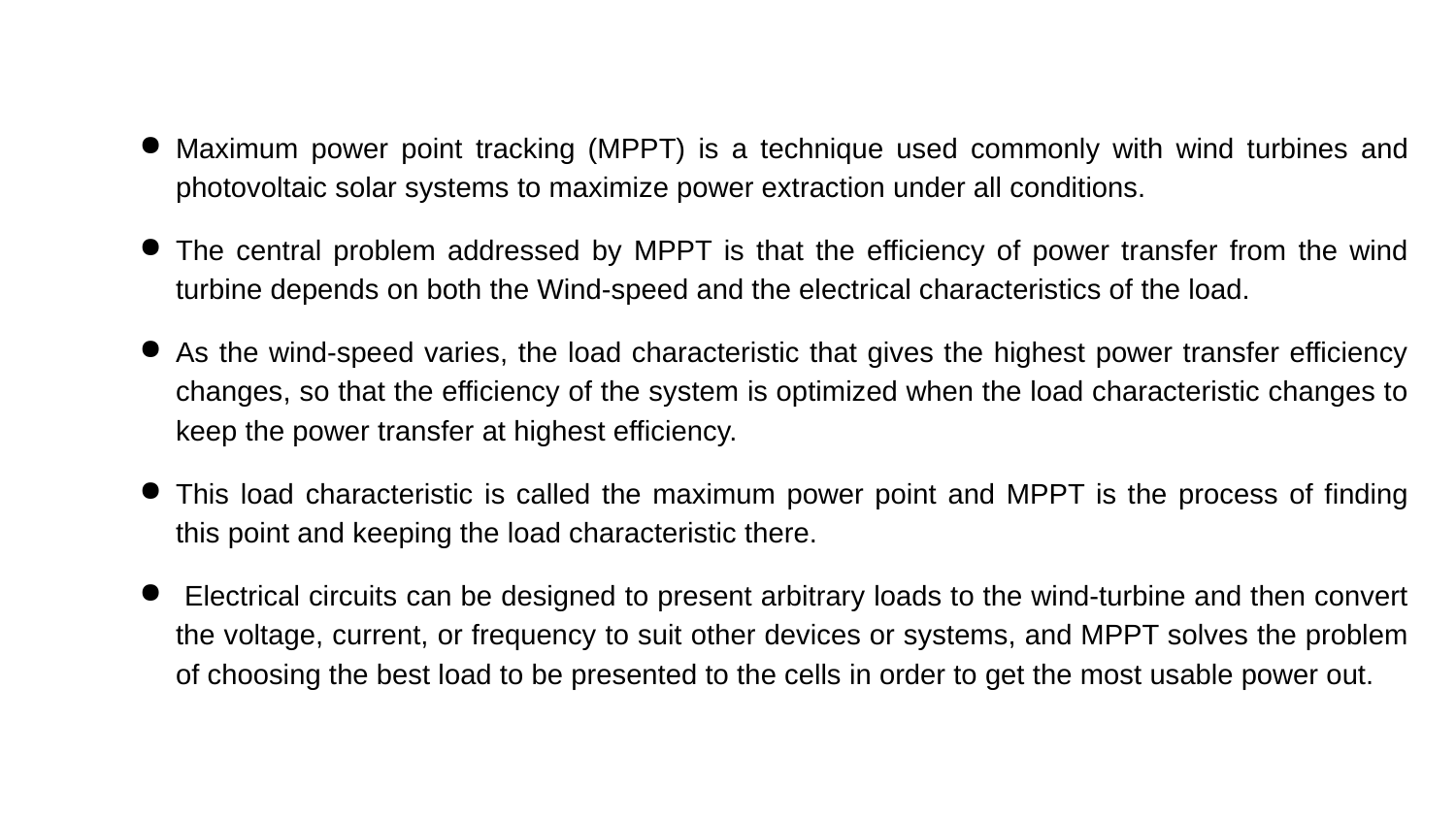

Maximum power point tracking (MPPT) is a technique used commonly with wind turbines and photovoltaic solar systems to maximize power extraction under all conditions.
The central problem addressed by MPPT is that the efficiency of power transfer from the wind turbine depends on both the Wind-speed and the electrical characteristics of the load.
As the wind-speed varies, the load characteristic that gives the highest power transfer efficiency changes, so that the efficiency of the system is optimized when the load characteristic changes to keep the power transfer at highest efficiency.
This load characteristic is called the maximum power point and MPPT is the process of finding this point and keeping the load characteristic there.
 Electrical circuits can be designed to present arbitrary loads to the wind-turbine and then convert the voltage, current, or frequency to suit other devices or systems, and MPPT solves the problem of choosing the best load to be presented to the cells in order to get the most usable power out.